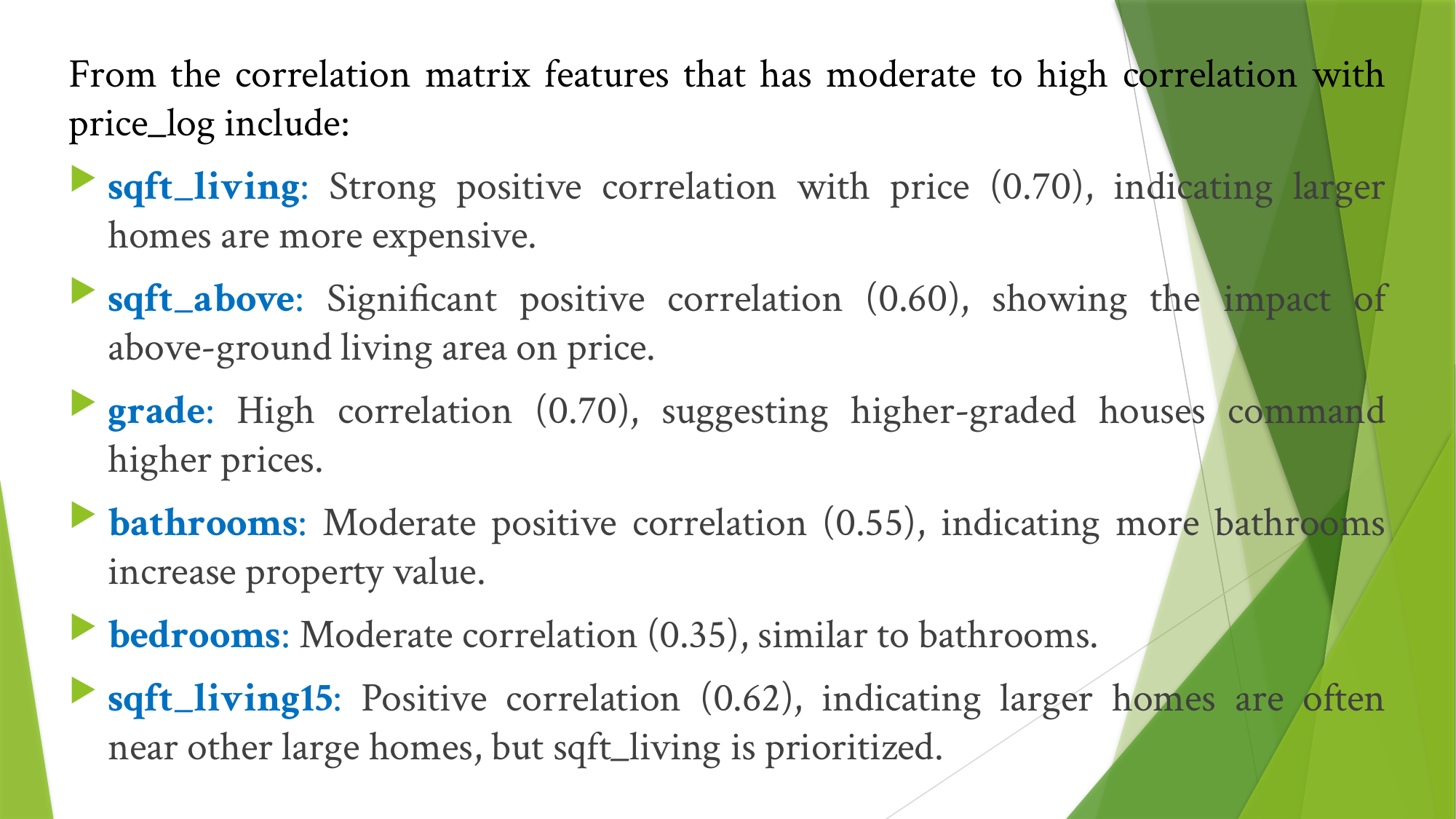

From the correlation matrix features that has moderate to high correlation with price_log include:
sqft_living: Strong positive correlation with price (0.70), indicating larger homes are more expensive.
sqft_above: Significant positive correlation (0.60), showing the impact of above-ground living area on price.
grade: High correlation (0.70), suggesting higher-graded houses command higher prices.
bathrooms: Moderate positive correlation (0.55), indicating more bathrooms increase property value.
bedrooms: Moderate correlation (0.35), similar to bathrooms.
sqft_living15: Positive correlation (0.62), indicating larger homes are often near other large homes, but sqft_living is prioritized.